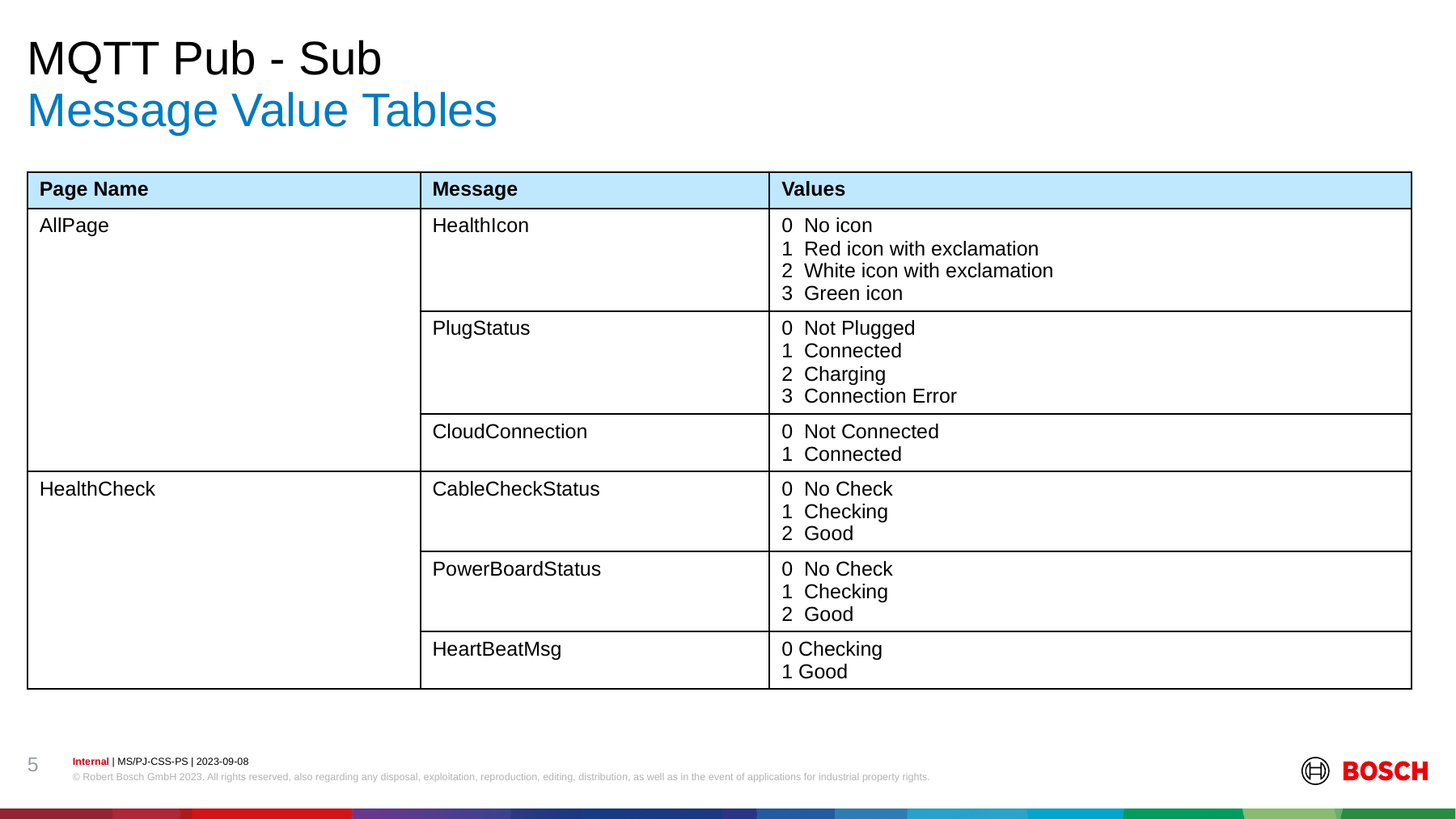

MQTT Pub - Sub
# Message Value Tables

| Page Name | Message | Values |
| --- | --- | --- |
| AllPage | HealthIcon | 0 No icon 1 Red icon with exclamation 2 White icon with exclamation 3 Green icon |
|  | PlugStatus | 0 Not Plugged 1 Connected 2 Charging 3 Connection Error |
|  | CloudConnection | 0 Not Connected 1 Connected |
| HealthCheck | CableCheckStatus | 0 No Check 1 Checking 2 Good |
|  | PowerBoardStatus | 0 No Check 1 Checking 2 Good |
|  | HeartBeatMsg | 0 Checking 1 Good |
5